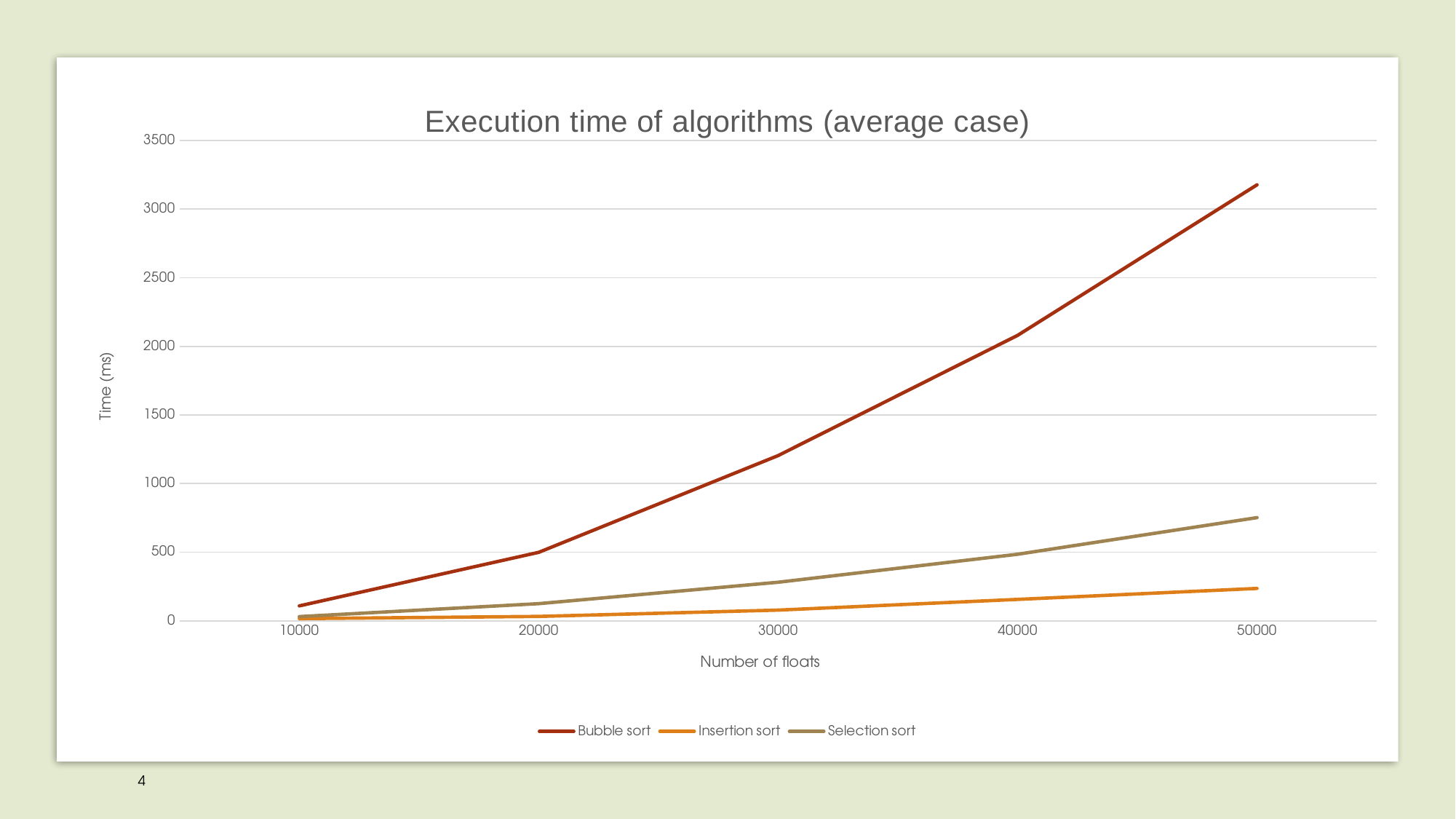

### Chart: Execution time of algorithms (average case)

| Category | Bubble sort | Insertion sort | Selection sort |
|---|---|---|---|
| 10000 | 109.0 | 16.0 | 31.0 |
| 20000 | 499.0 | 32.0 | 125.0 |
| 30000 | 1204.0 | 78.0 | 281.0 |
| 40000 | 2080.0 | 156.0 | 485.0 |
| 50000 | 3177.0 | 236.0 | 752.0 |
4